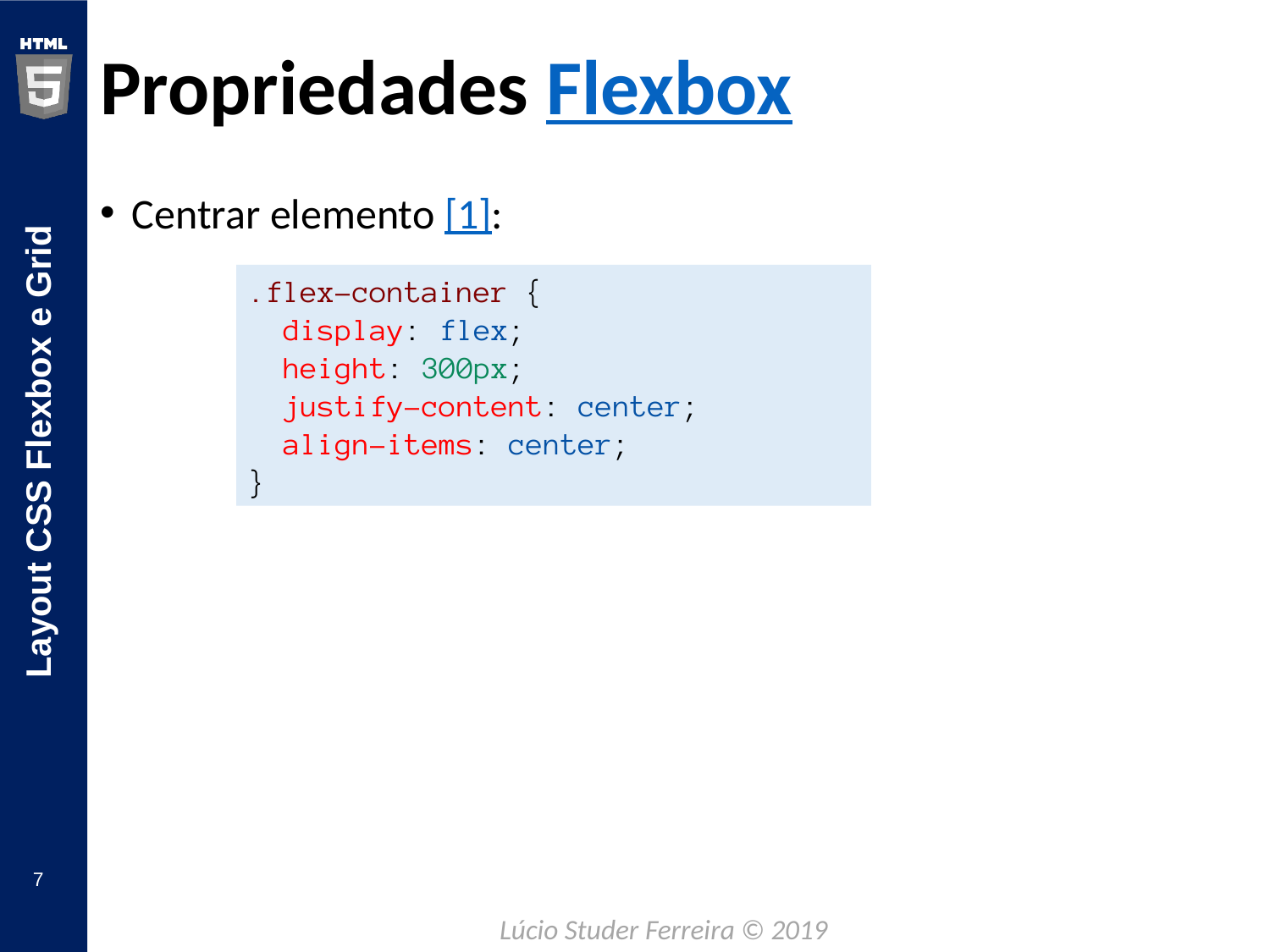

# Propriedades Flexbox
Centrar elemento [1]:
.flex-container {
  display: flex;
  height: 300px;
  justify-content: center;
  align-items: center;
}